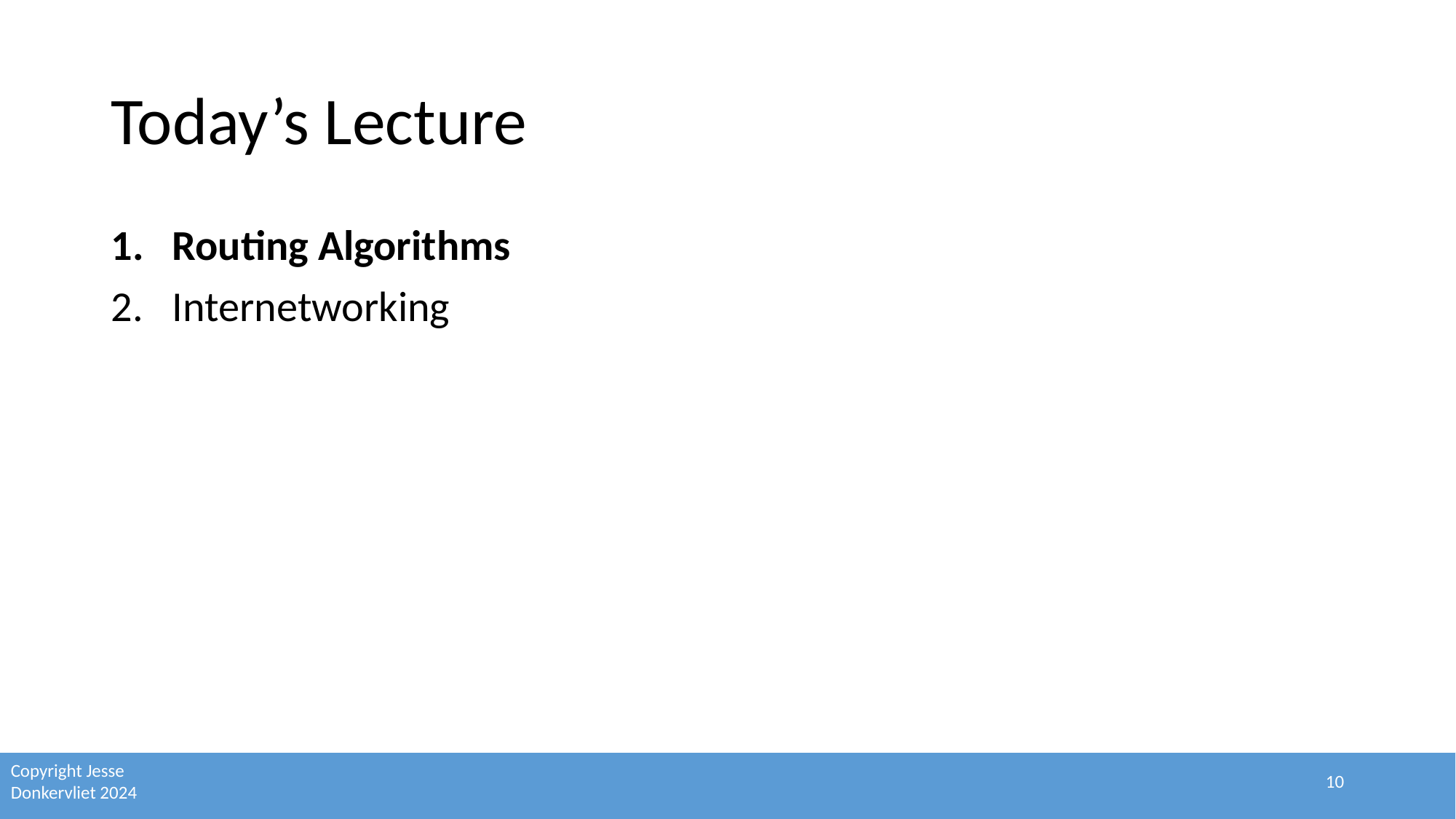

# Today’s Lecture
Routing Algorithms
Internetworking

10